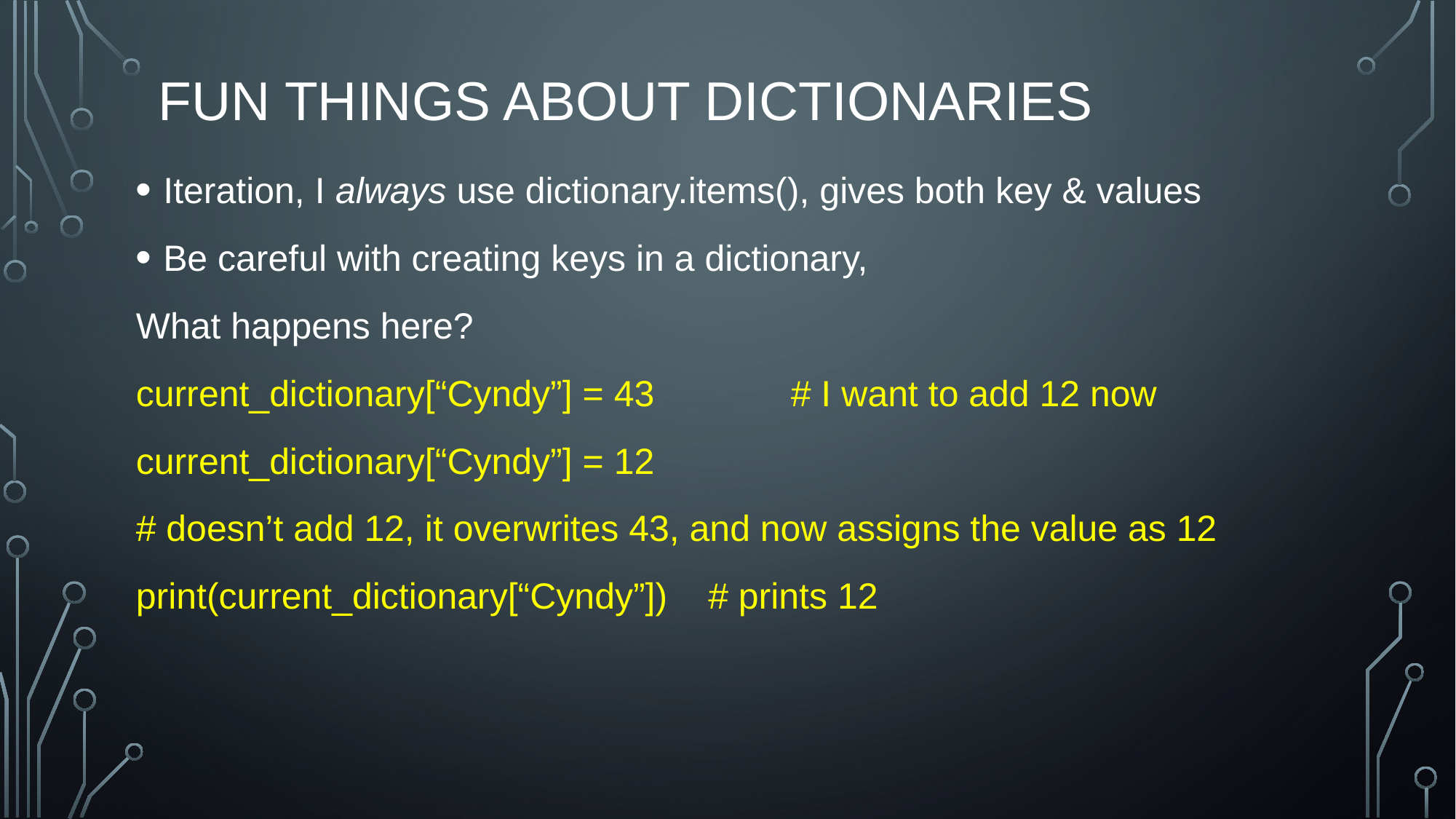

# Fun things about Dictionaries
Iteration, I always use dictionary.items(), gives both key & values
Be careful with creating keys in a dictionary,
What happens here?
current_dictionary[“Cyndy”] = 43  		# I want to add 12 now
current_dictionary[“Cyndy”] = 12
# doesn’t add 12, it overwrites 43, and now assigns the value as 12
print(current_dictionary[“Cyndy”])    # prints 12